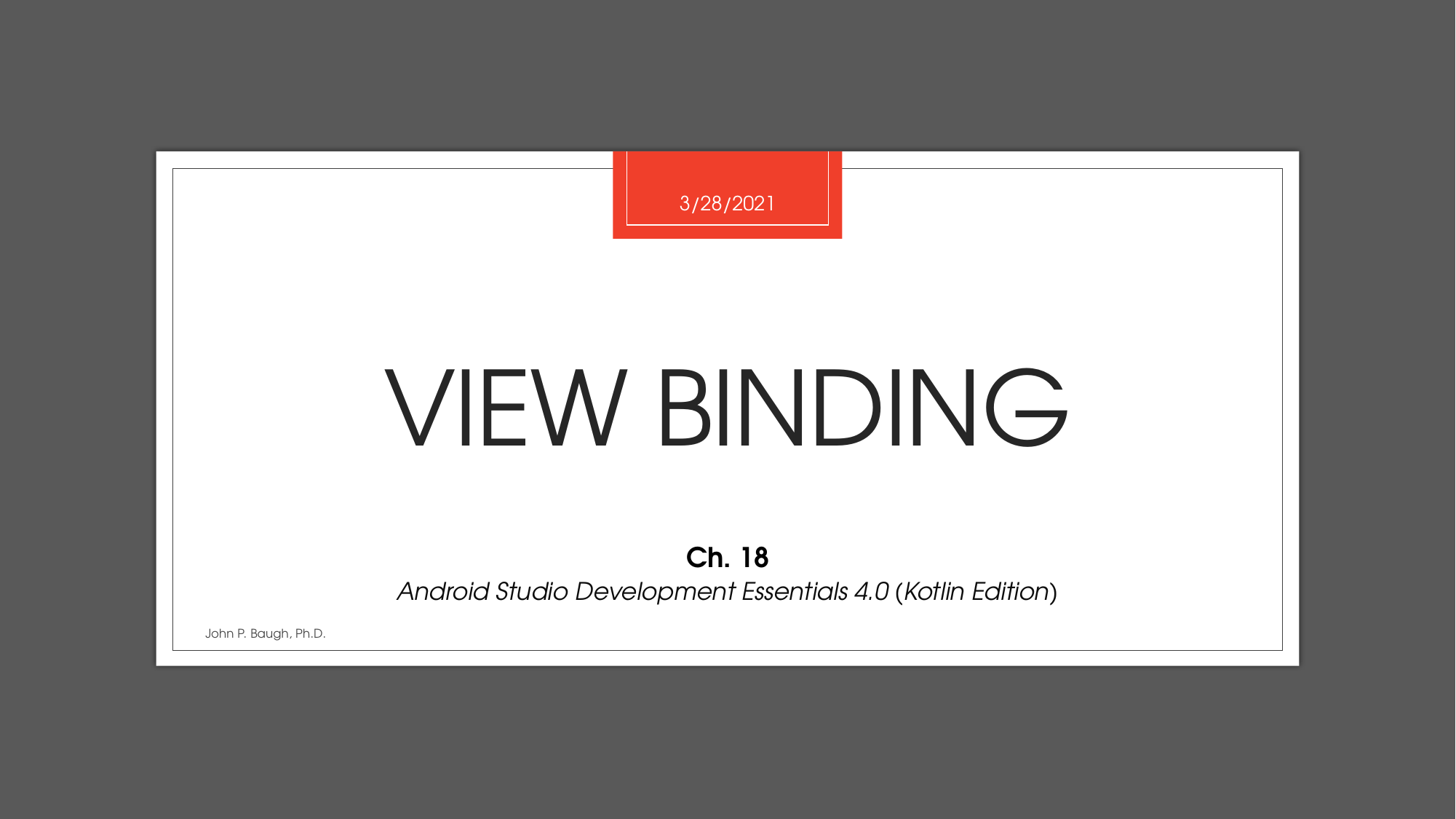

3/28/2021
# View Binding
Ch. 18
Android Studio Development Essentials 4.0 (Kotlin Edition)
John P. Baugh, Ph.D.